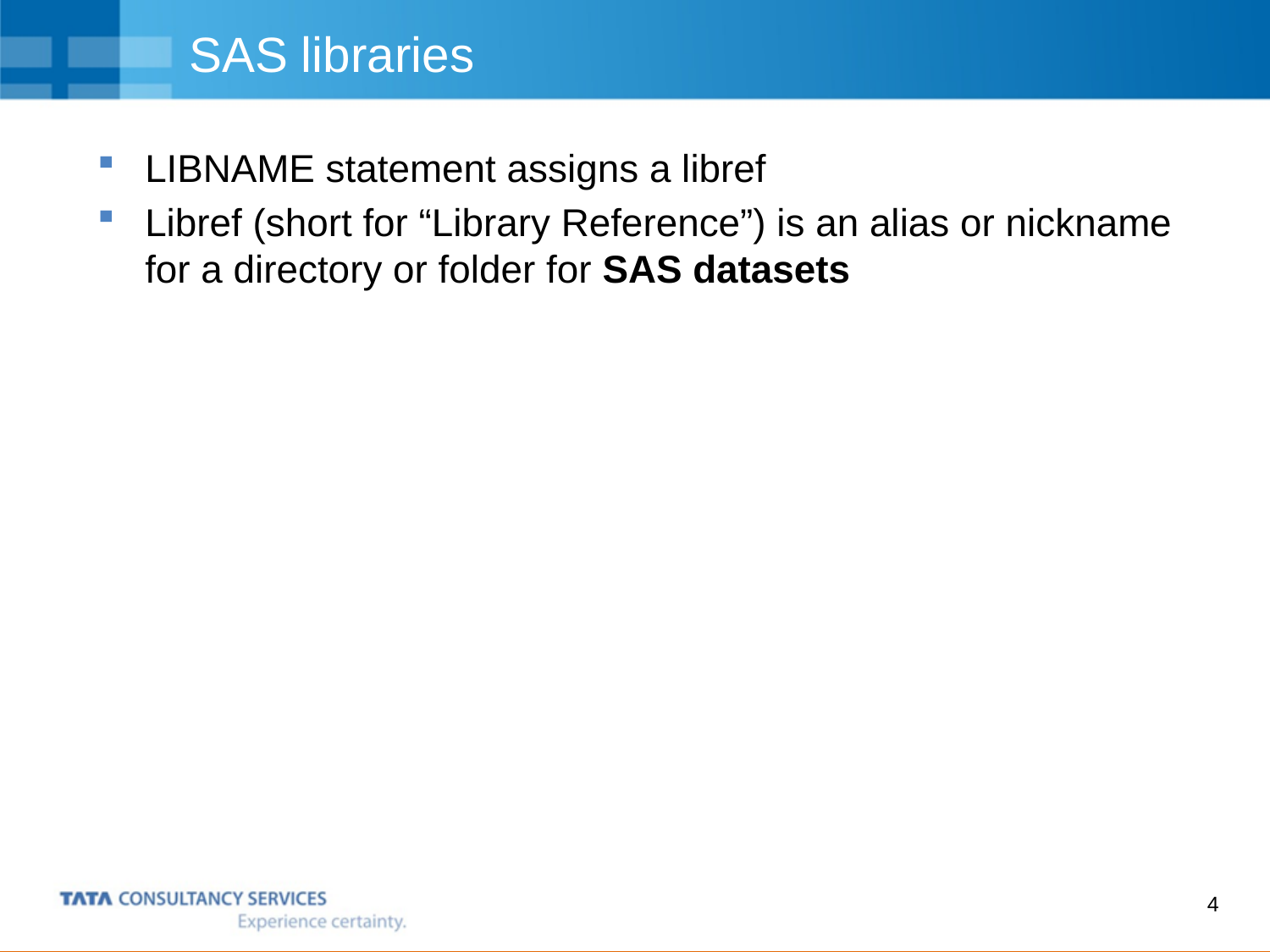

# SAS libraries
LIBNAME statement assigns a libref
Libref (short for “Library Reference”) is an alias or nickname for a directory or folder for SAS datasets